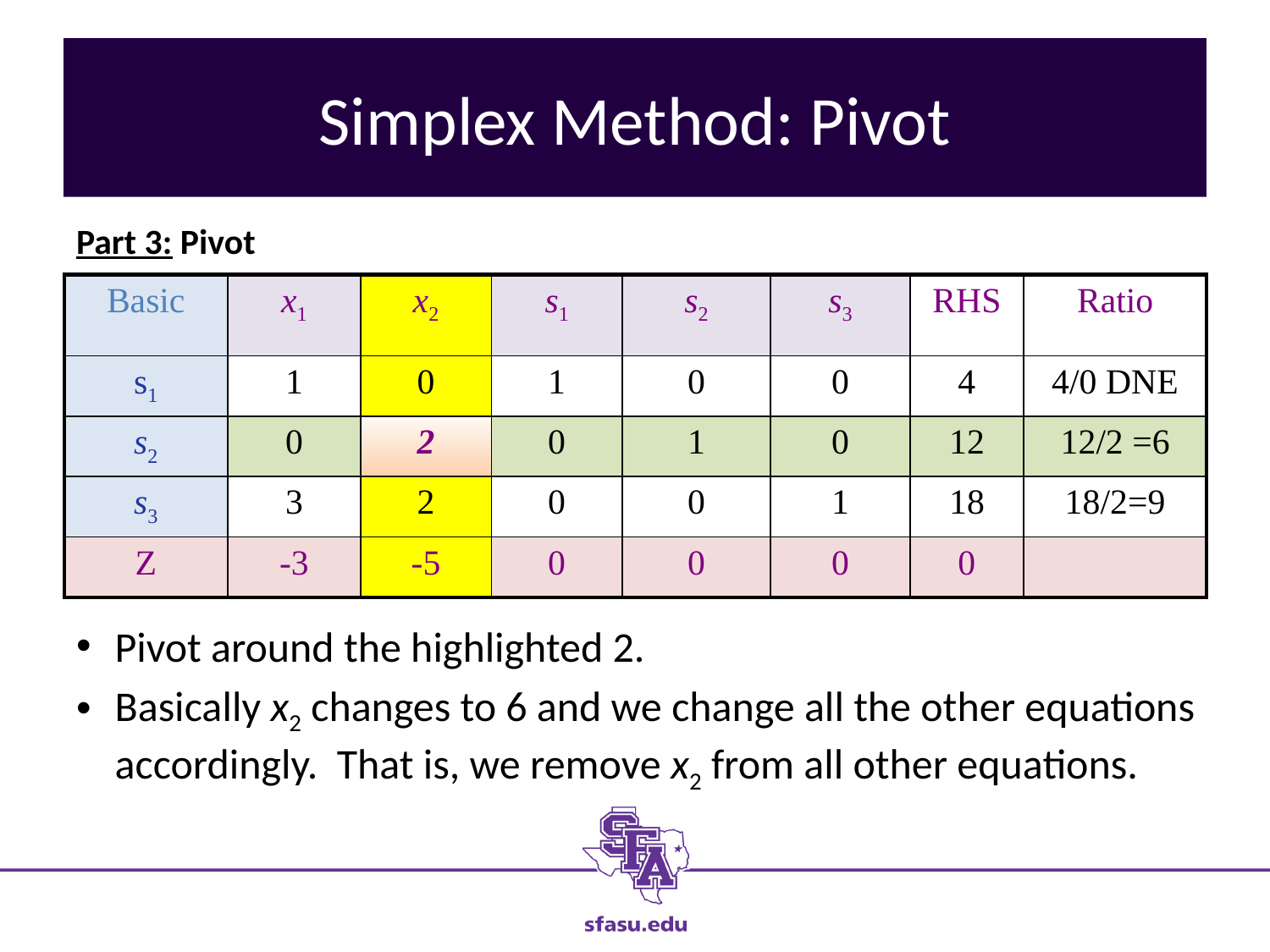

# Simplex Method: Pivot
Part 3: Pivot

| Basic | x1 | x2 | s1 | s2 | s3 | RHS | Ratio |
| --- | --- | --- | --- | --- | --- | --- | --- |
| s1 | 1 | 0 | 1 | 0 | 0 | 4 | 4/0 DNE |
| s2 | 0 | 2 | 0 | 1 | 0 | 12 | 12/2 =6 |
| s3 | 3 | 2 | 0 | 0 | 1 | 18 | 18/2=9 |
| Z | -3 | -5 | 0 | 0 | 0 | 0 |  |
Pivot around the highlighted 2.
Basically x2 changes to 6 and we change all the other equations accordingly.  That is, we remove x2 from all other equations.